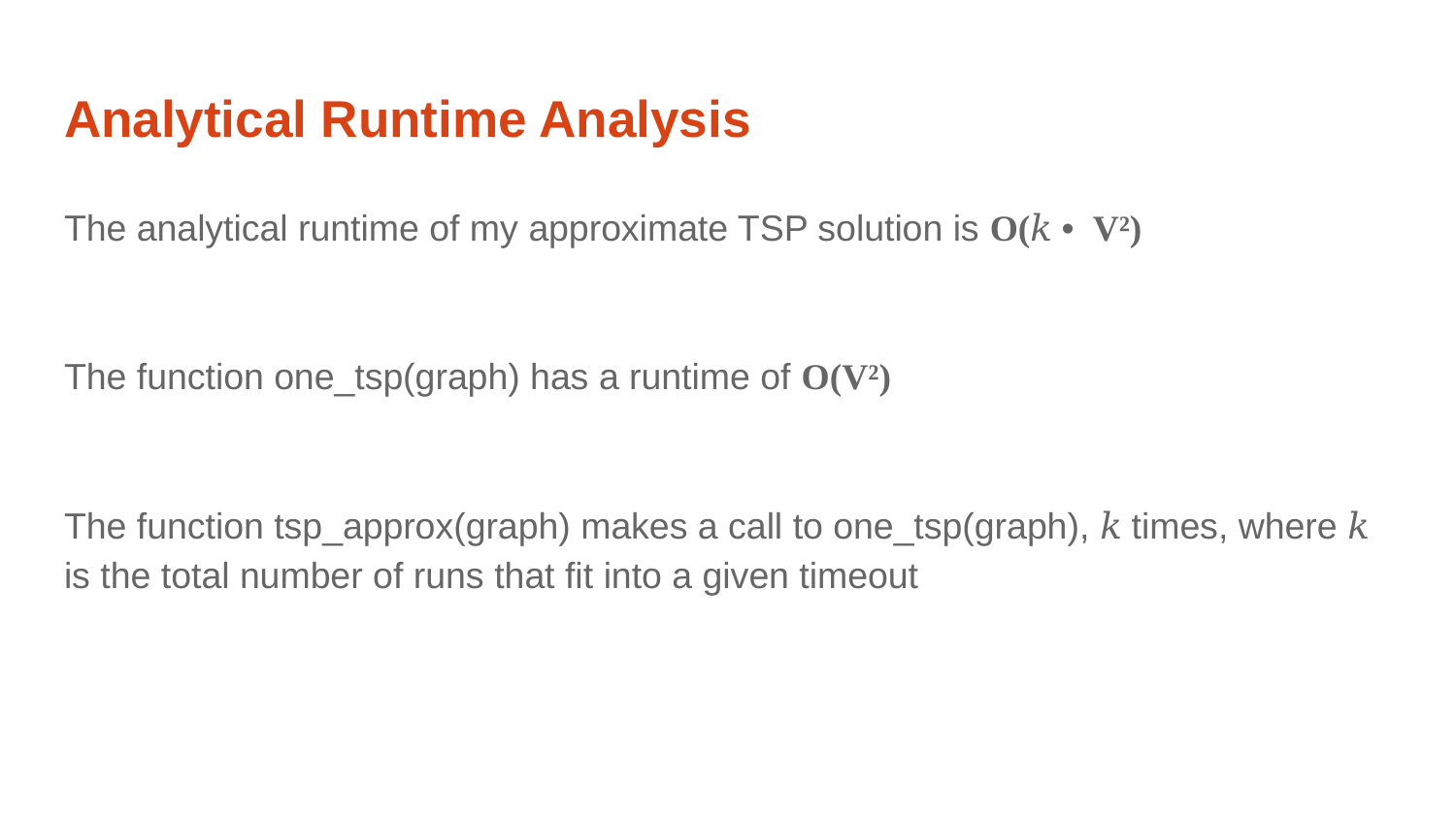

# Analytical Runtime Analysis
The analytical runtime of my approximate TSP solution is Ο(𝑘 •  V²)

The function one_tsp(graph) has a runtime of Ο(V²)

The function tsp_approx(graph) makes a call to one_tsp(graph), 𝑘 times, where 𝑘 is the total number of runs that fit into a given timeout